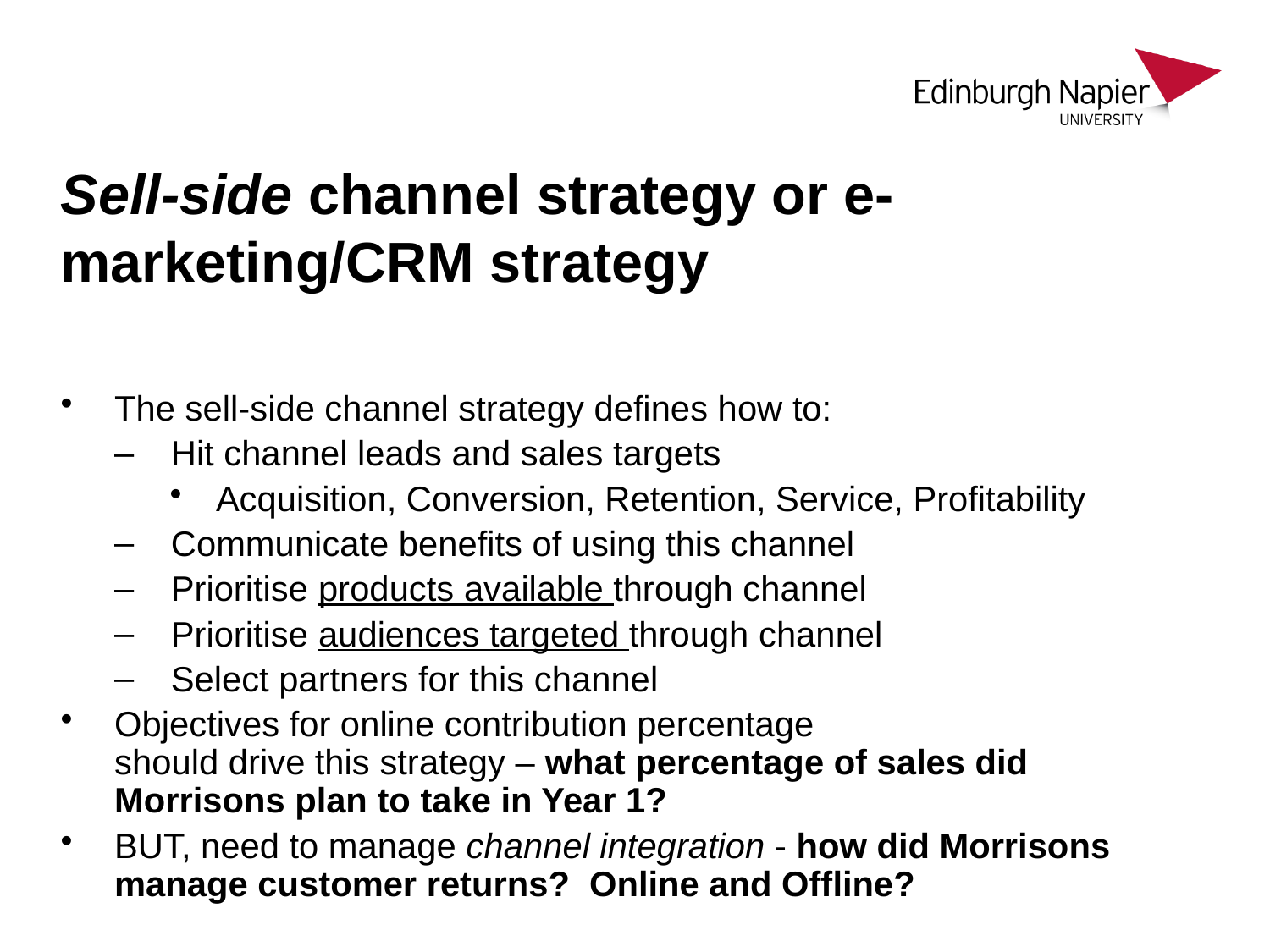

# Sell-side channel strategy or e-marketing/CRM strategy

The sell-side channel strategy defines how to:
Hit channel leads and sales targets
Acquisition, Conversion, Retention, Service, Profitability
Communicate benefits of using this channel
Prioritise products available through channel
Prioritise audiences targeted through channel
Select partners for this channel
Objectives for online contribution percentage
should drive this strategy – what percentage of sales did Morrisons plan to take in Year 1?
BUT, need to manage channel integration - how did Morrisons manage customer returns?  Online and Offline?